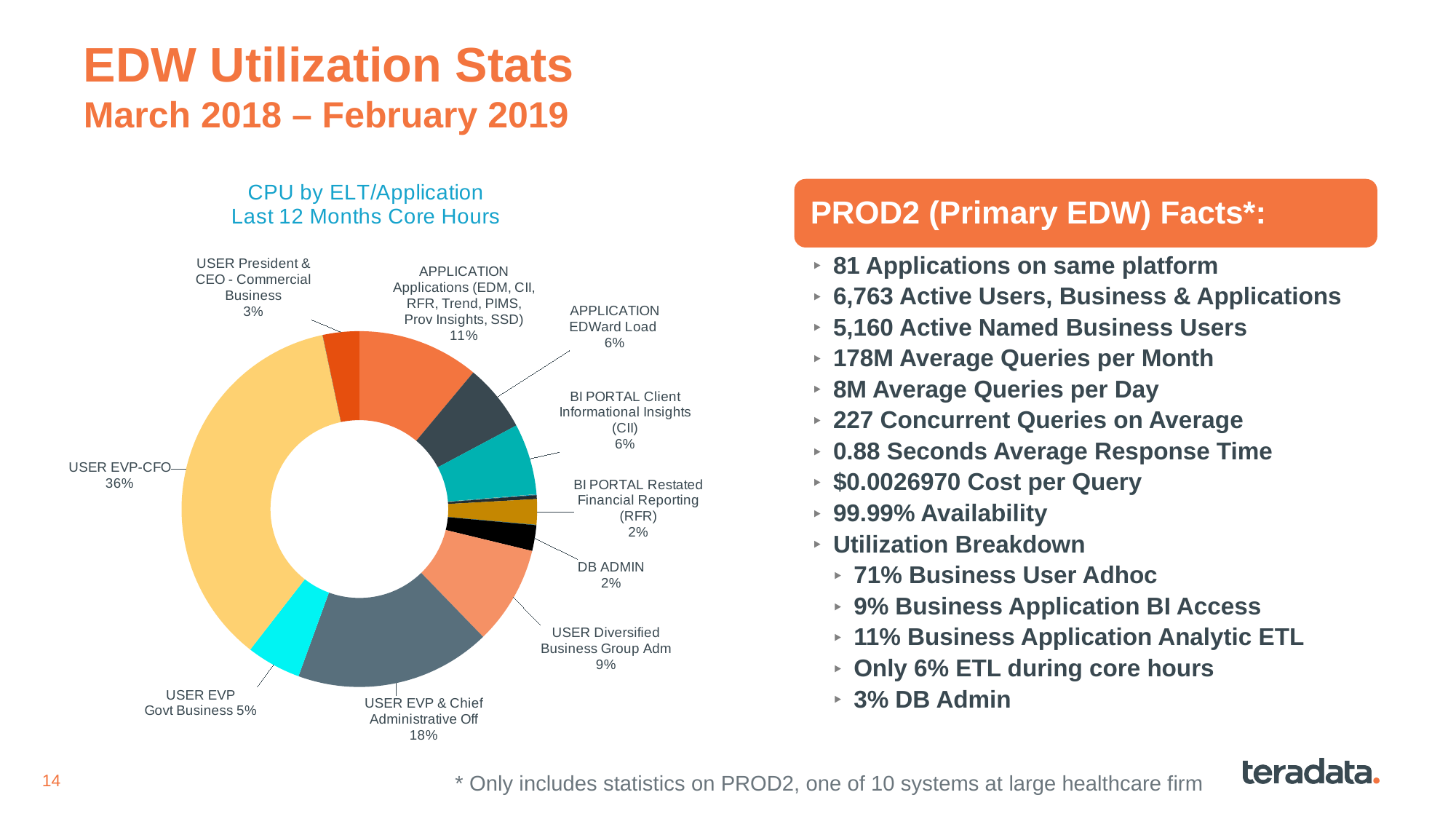

EDW Utilization Stats
March 2018 – February 2019

### Chart: CPU by ELT/Application
Last 12 Months Core Hours

| Category | Total |
|---|---|
|  | 1279691805.036001 |
| EDWard Load | 710653048.747974 |
|  | 746394311.079996 |
|  | 2070913.684 |
|  | 8527623.25200001 |
|  | 7197.936 |
|  | 234.324 |
|  | 39325237.26799999 |
|  | 1838.144 |
|  | 267613327.056 |
|  | 4490837.02799999 |
|  | 270005638.5920002 |
|  | 1035989170.488 |
|  | 2058765638.396 |
|  | 572585993.8000003 |
|  | 4182159827.2199993 |
|  | 210823.4 |
|  | 1164271.79199999 |
|  | 382329688.6960001 |
PROD2 (Primary EDW) Facts*:
81 Applications on same platform
6,763 Active Users, Business & Applications
5,160 Active Named Business Users
178M Average Queries per Month
8M Average Queries per Day
227 Concurrent Queries on Average
0.88 Seconds Average Response Time
$0.0026970 Cost per Query
99.99% Availability
Utilization Breakdown
71% Business User Adhoc
9% Business Application BI Access
11% Business Application Analytic ETL
Only 6% ETL during core hours
3% DB Admin
* Only includes statistics on PROD2, one of 10 systems at large healthcare firm